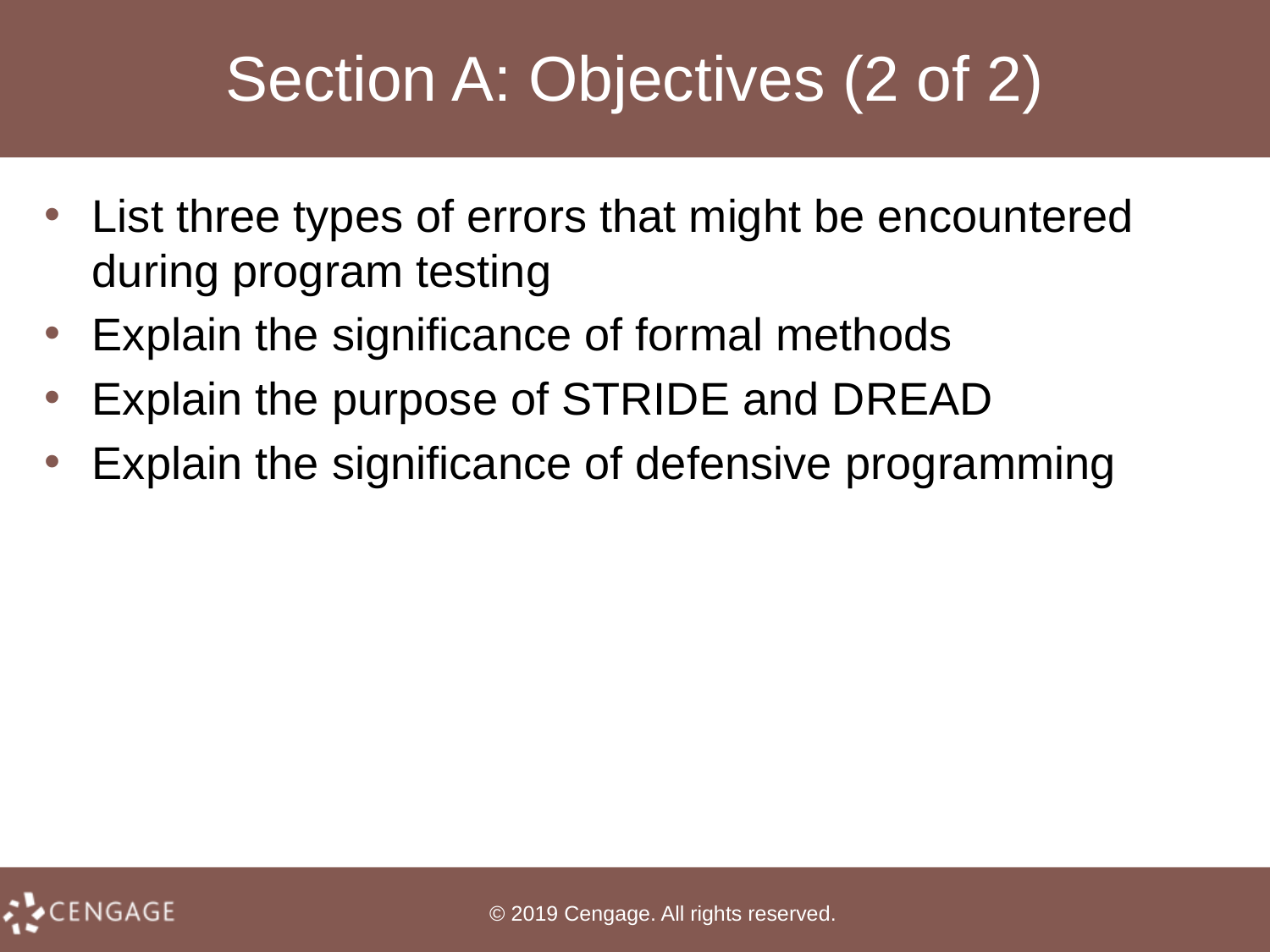

# Section A: Objectives (2 of 2)
List three types of errors that might be encountered during program testing
Explain the significance of formal methods
Explain the purpose of STRIDE and DREAD
Explain the significance of defensive programming